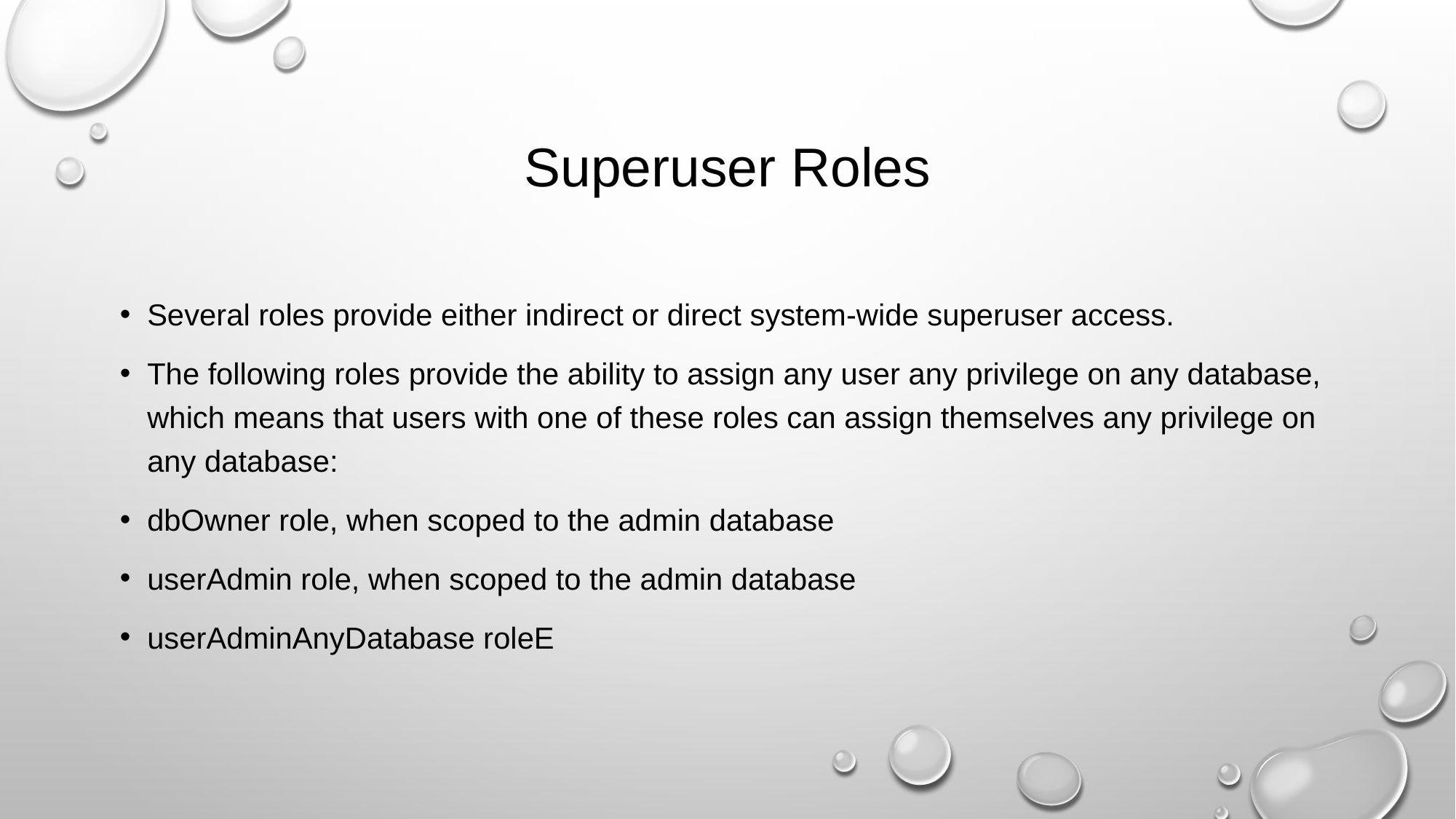

# Superuser Roles
Several roles provide either indirect or direct system-wide superuser access.
The following roles provide the ability to assign any user any privilege on any database, which means that users with one of these roles can assign themselves any privilege on any database:
dbOwner role, when scoped to the admin database
userAdmin role, when scoped to the admin database
userAdminAnyDatabase roleE